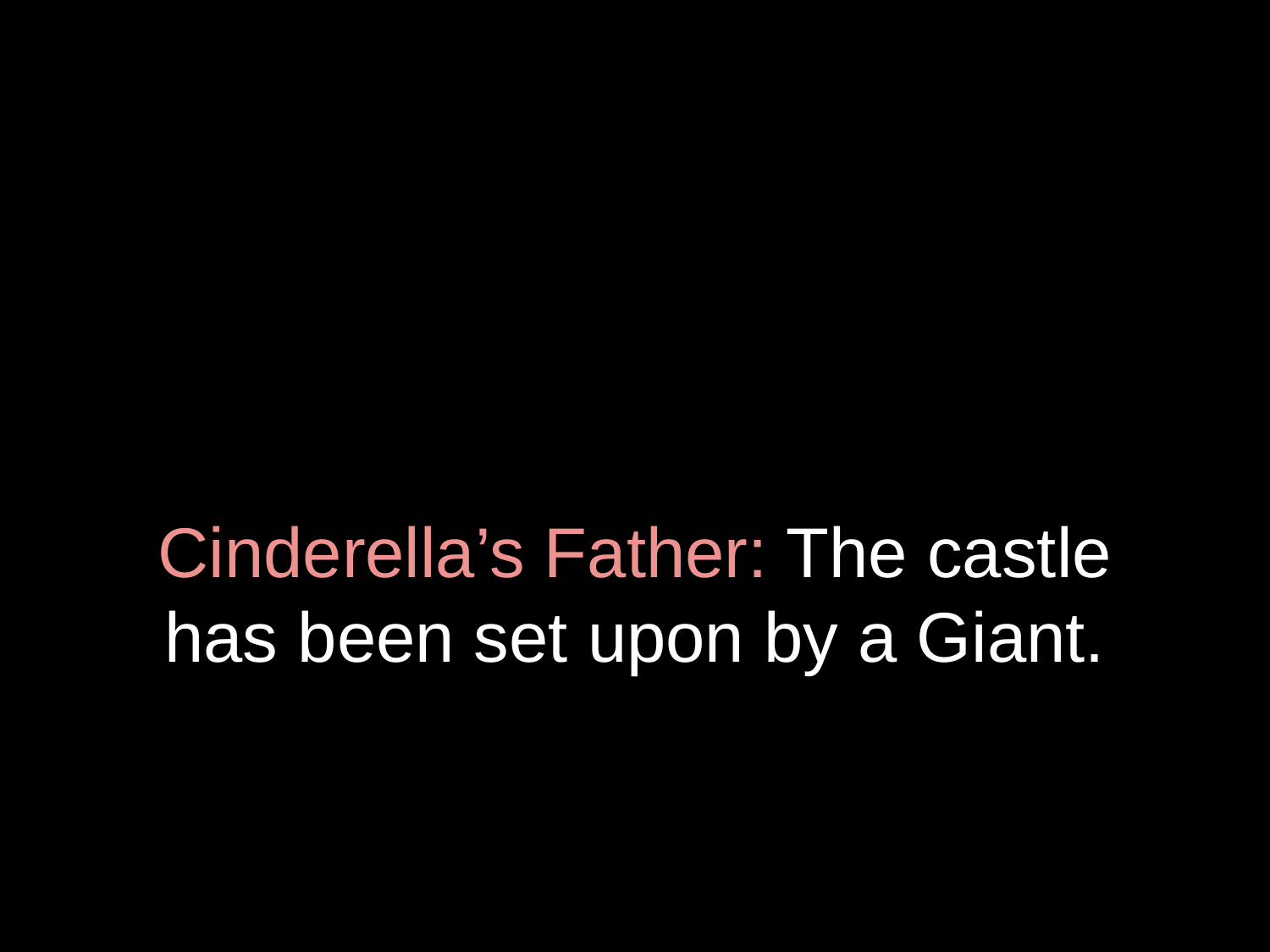

# Cinderella’s Father: The castle has been set upon by a Giant.